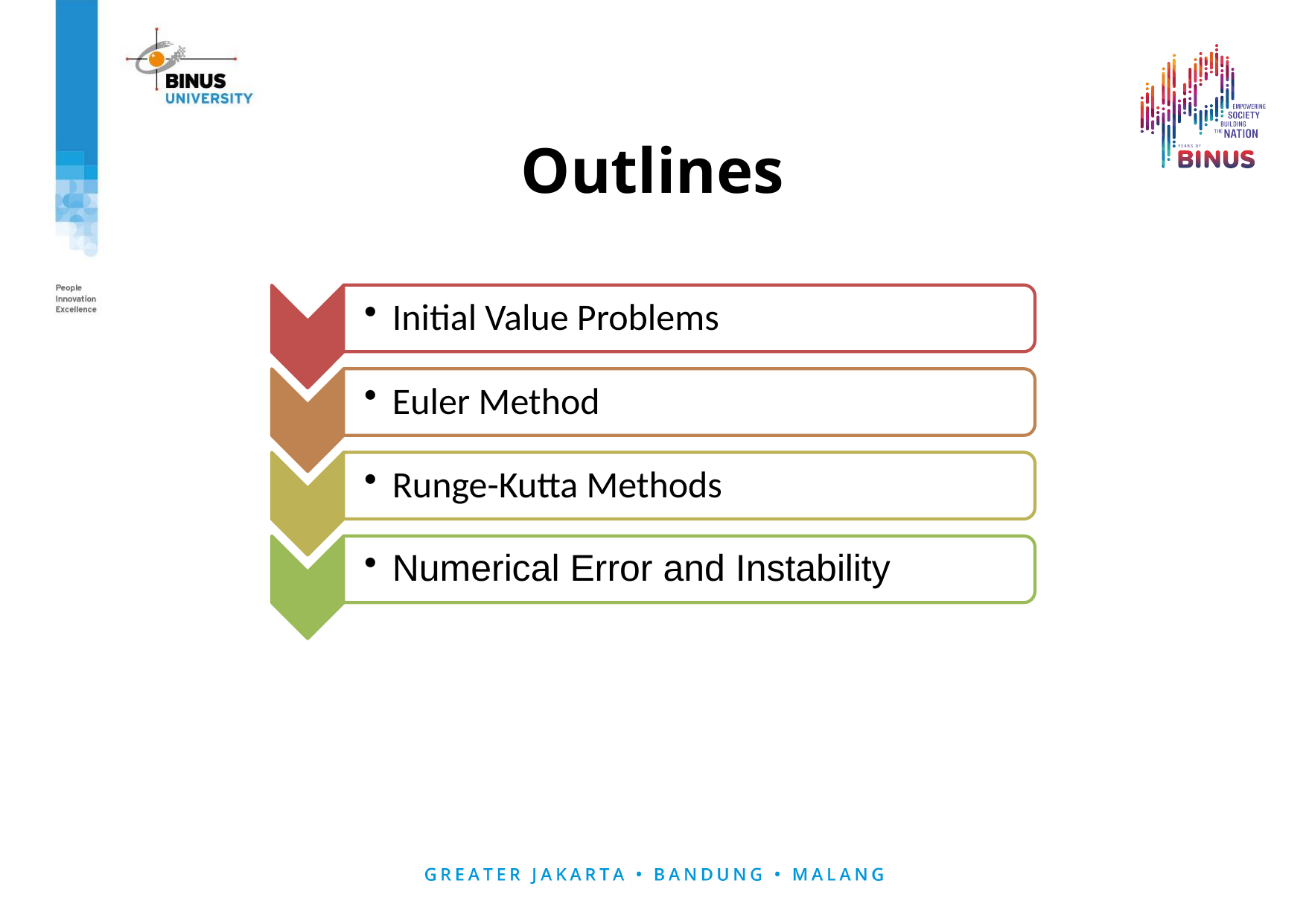

# Outlines

Initial Value Problems

Euler Method

Runge-Kutta Methods

Numerical Error and Instability